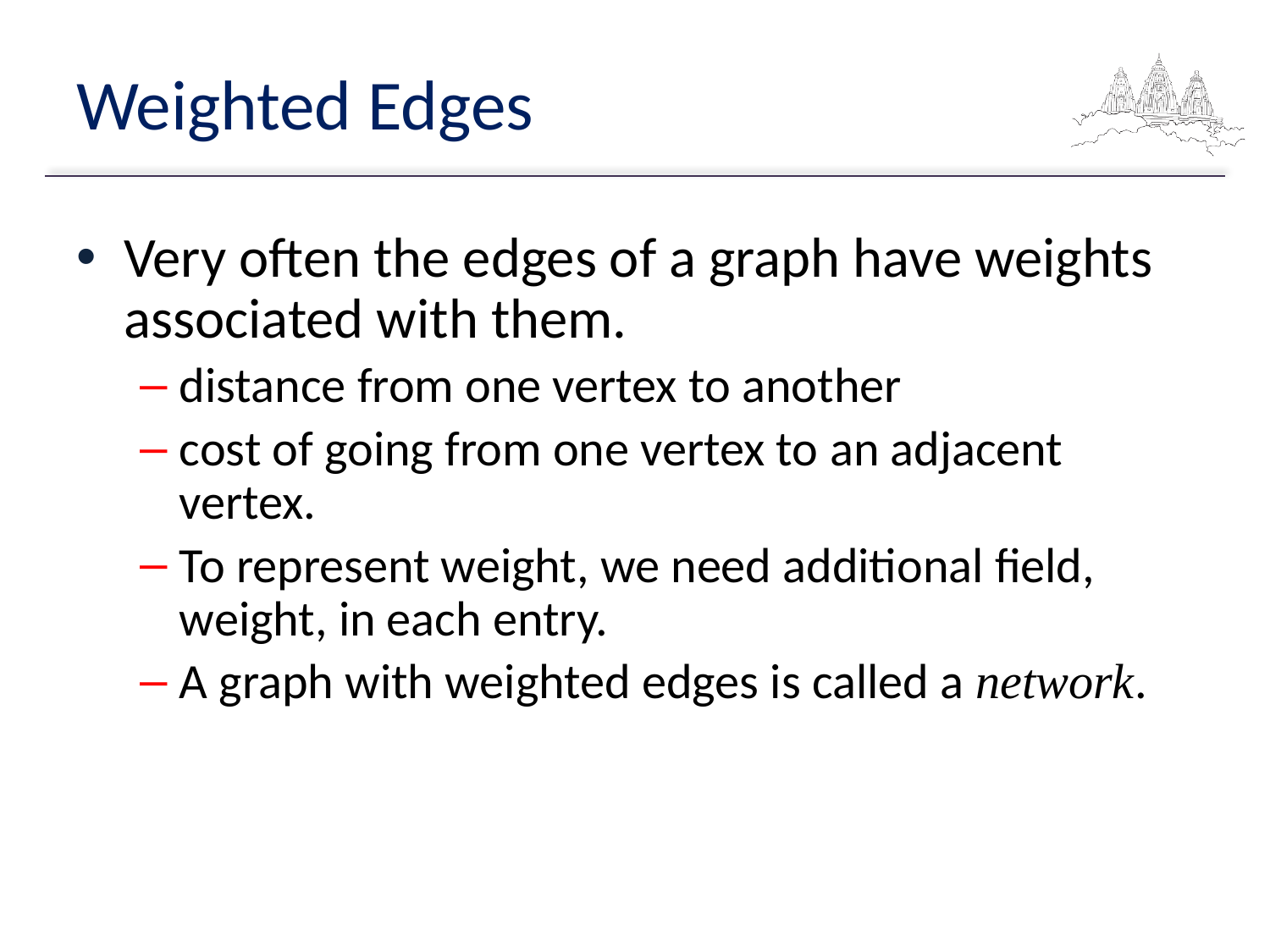

# Weighted Edges
Very often the edges of a graph have weights associated with them.
distance from one vertex to another
cost of going from one vertex to an adjacent vertex.
To represent weight, we need additional field, weight, in each entry.
A graph with weighted edges is called a network.